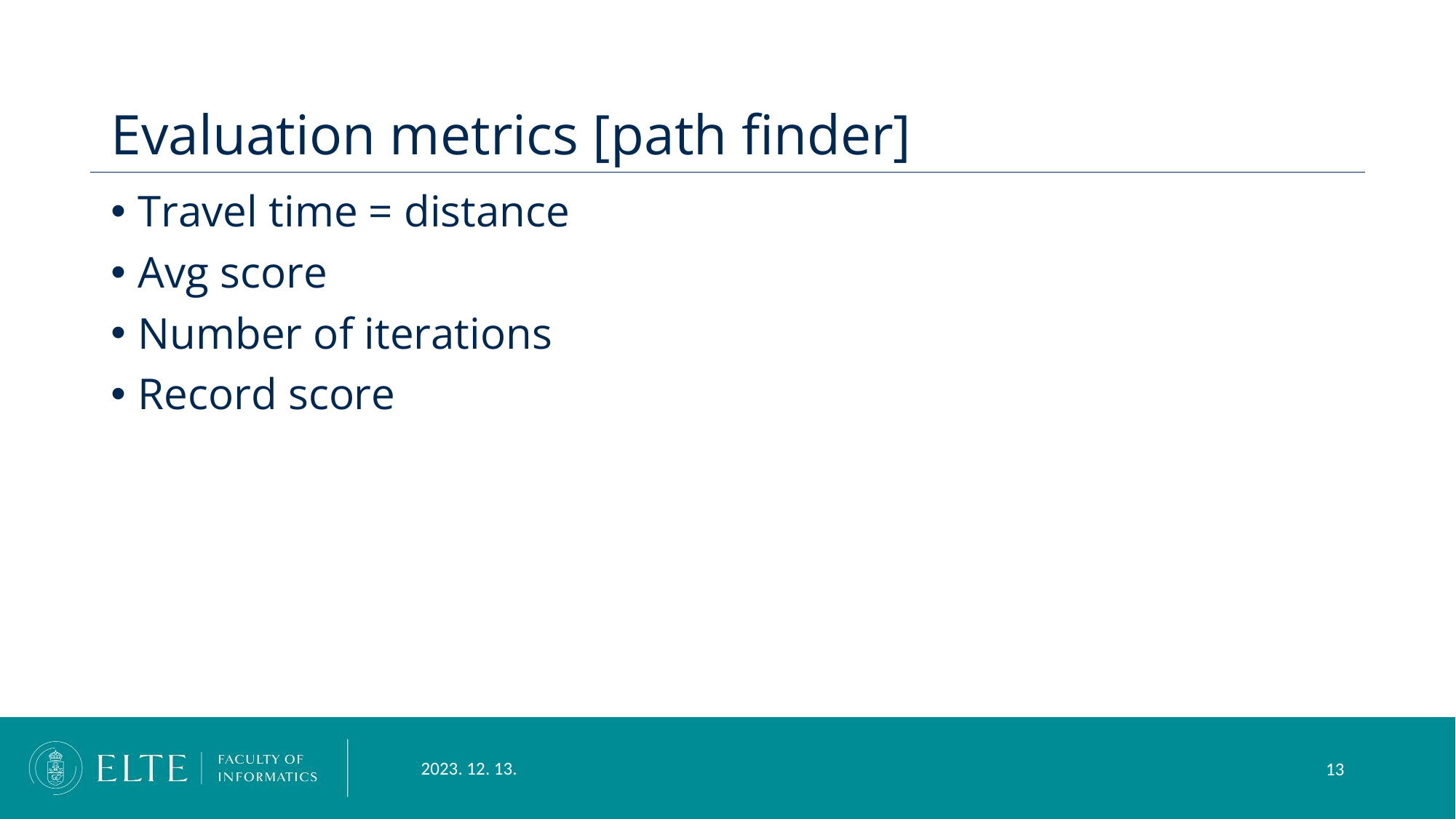

# Evaluation metrics [path finder]
Travel time = distance
Avg score
Number of iterations
Record score

2023. 12. 13.

13